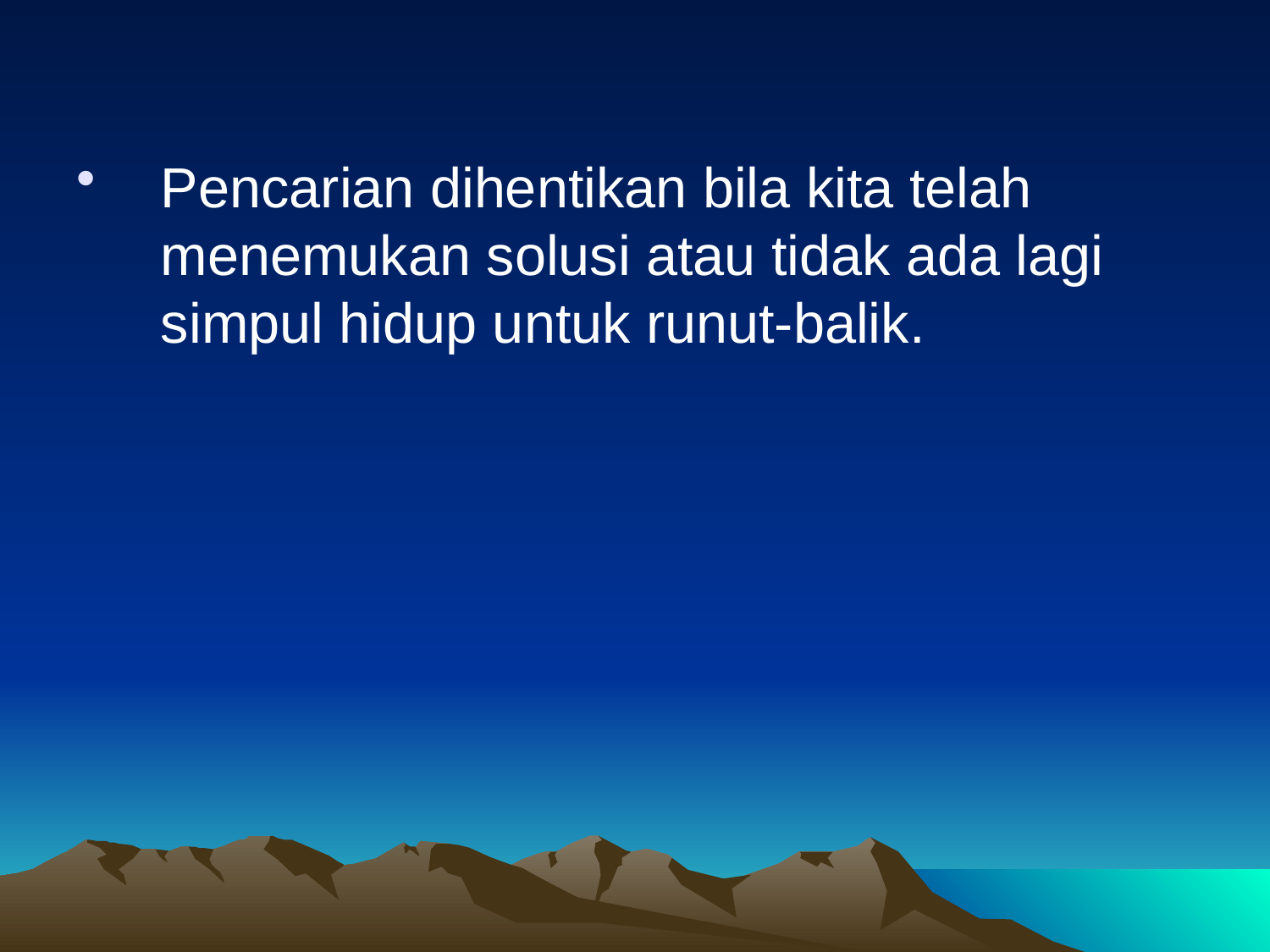

Pencarian dihentikan bila kita telah menemukan solusi atau tidak ada lagi simpul hidup untuk runut-balik.